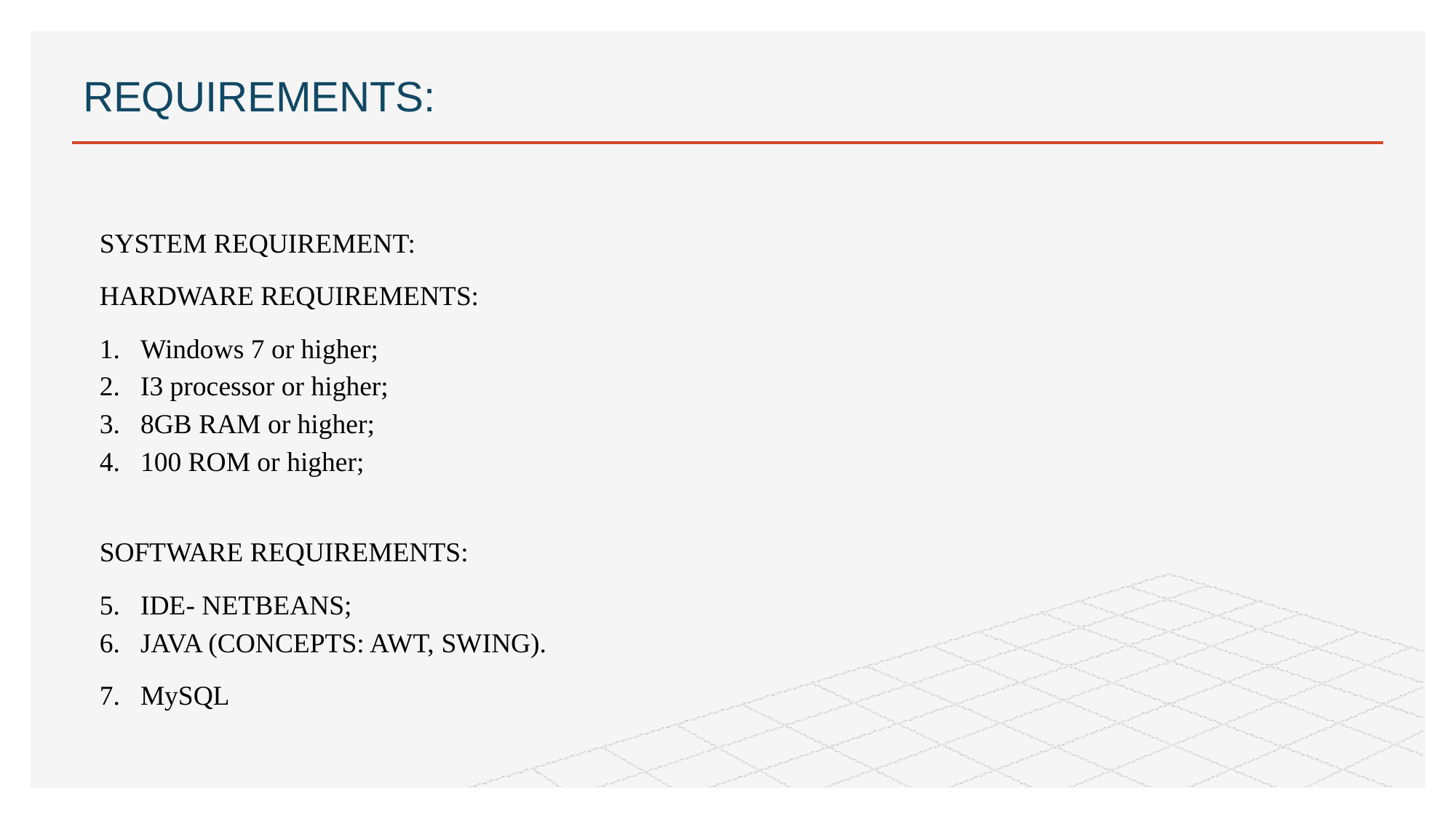

# REQUIREMENTS:

SYSTEM REQUIREMENT:
HARDWARE REQUIREMENTS:
Windows 7 or higher;
I3 processor or higher;
8GB RAM or higher;
100 ROM or higher;

SOFTWARE REQUIREMENTS:
IDE- NETBEANS;
JAVA (CONCEPTS: AWT, SWING).
MySQL